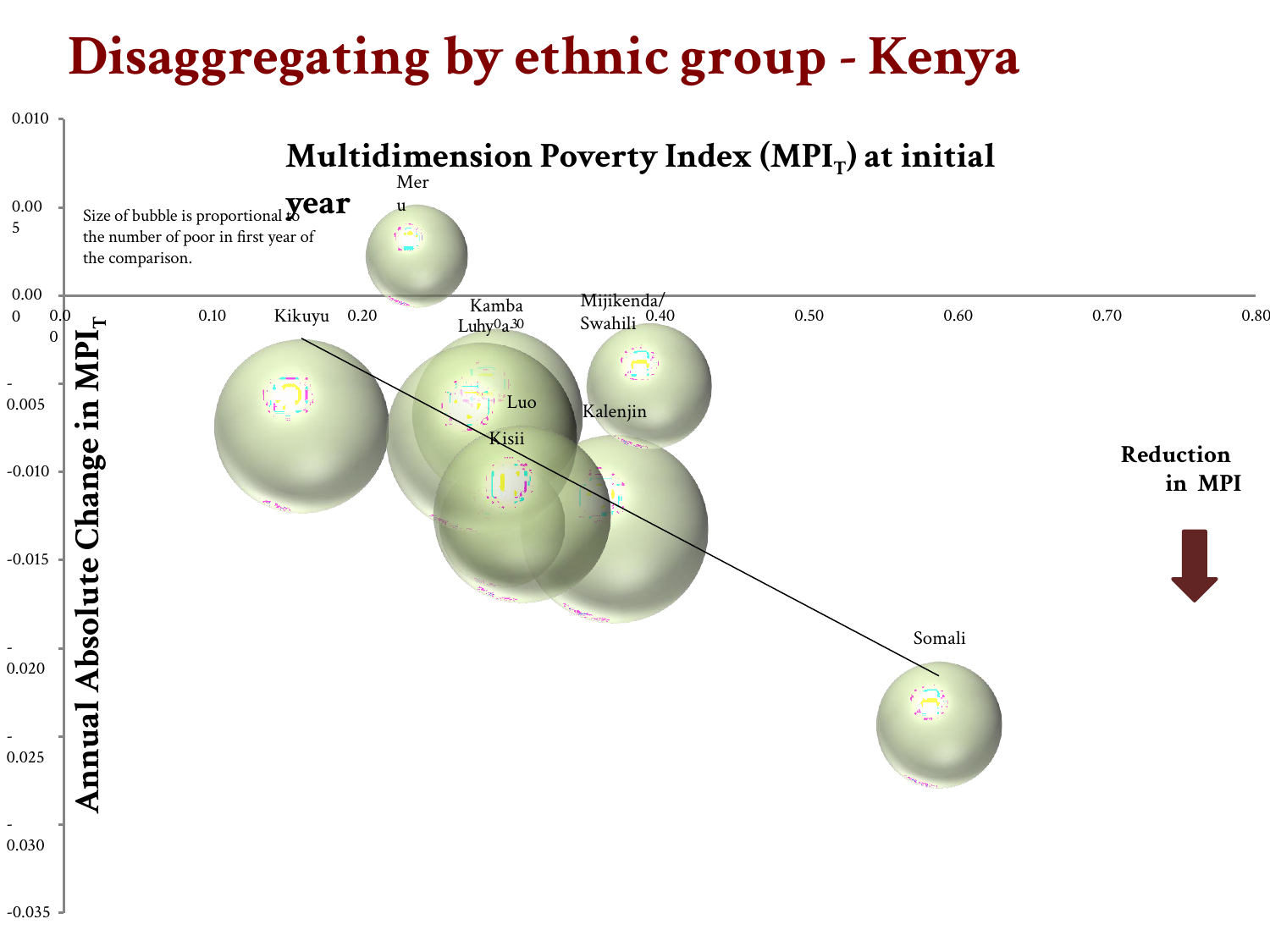

# Disaggregating by ethnic group - Kenya
0.010

Multidimension Poverty Index (MPIT) at initial year
Meru
0.005
Size of bubble is proportional to  the number of poor in first year of  the comparison.

0.000
Mijikenda/Swahili
Kamba

Kikuyu
0.00
0.10
0.20
0.40
0.50
0.60
0.70
0.80
Luhy0a.30
Annual Absolute Change in MPIT

-0.005
Luo  Kisii

Kalenjin

Reduction in  MPI
-0.010

-0.015

Somali
-0.020

-0.025

-0.030

-0.035